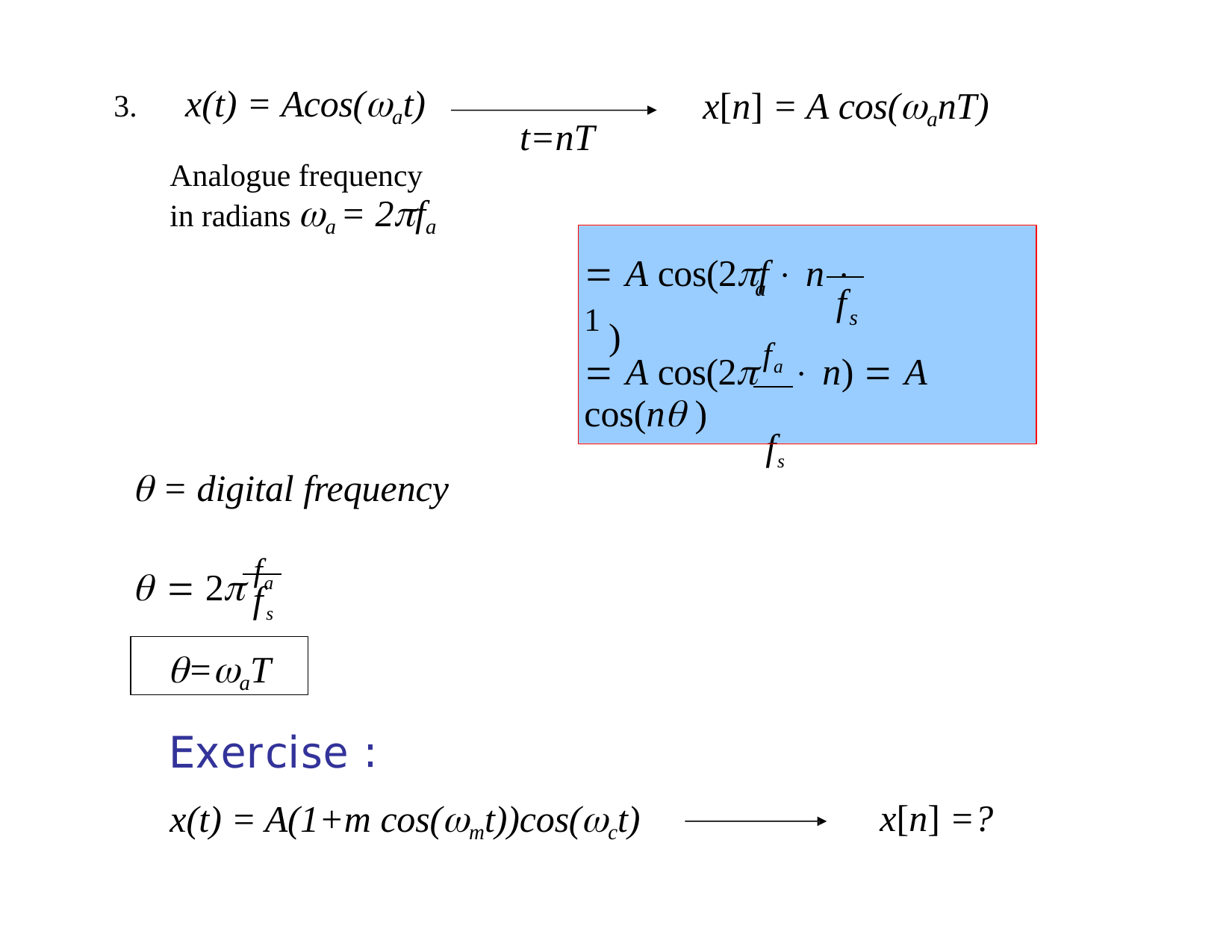

# 3.	x(t) = Acos(ωat)
x[n] = A cos(ωanT)

t=nT
Analogue frequency
in radians ωa = 2πfa

= A cos(2πf	⋅ n ⋅ 1 )
a
f

s
= A cos(2π	fa ⋅ n) = A cos(nθ )
fs

θ = digital frequency
θ = 2π	fa
fs

θ=ωaT
Exercise :
x(t) = A(1+m cos(ωmt))cos(ωct)
x[n] =?

Dr. B. S. Daga  Fr.CRCE, Mumbai